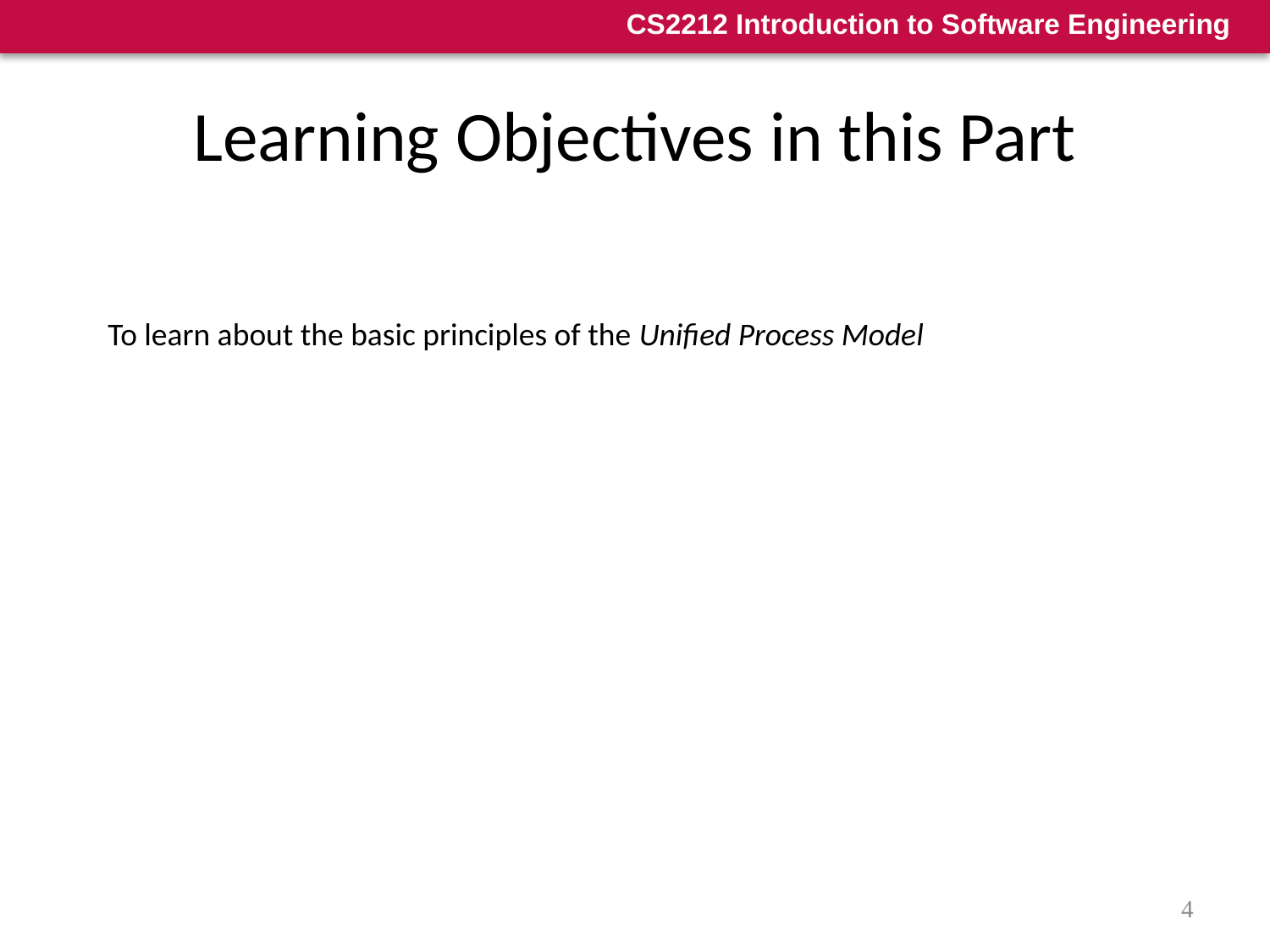

# Learning Objectives in this Part

To learn about the basic principles of the Unified Process Model

4